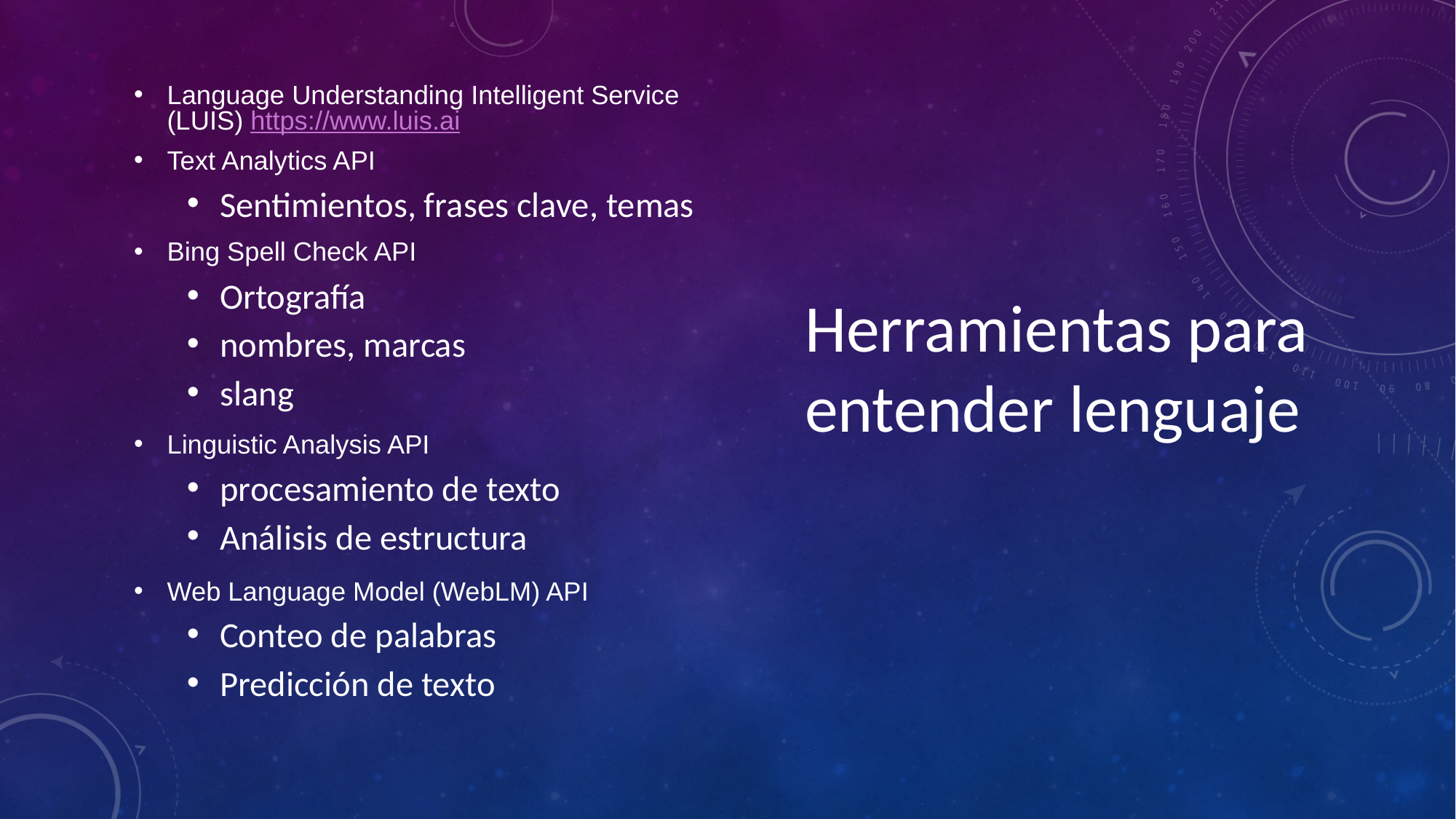

Language Understanding Intelligent Service (LUIS) https://www.luis.ai
Text Analytics API
Sentimientos, frases clave, temas
Bing Spell Check API
Ortografía
nombres, marcas
slang
Linguistic Analysis API
procesamiento de texto
Análisis de estructura
Web Language Model (WebLM) API
Conteo de palabras
Predicción de texto
Herramientas para
entender lenguaje